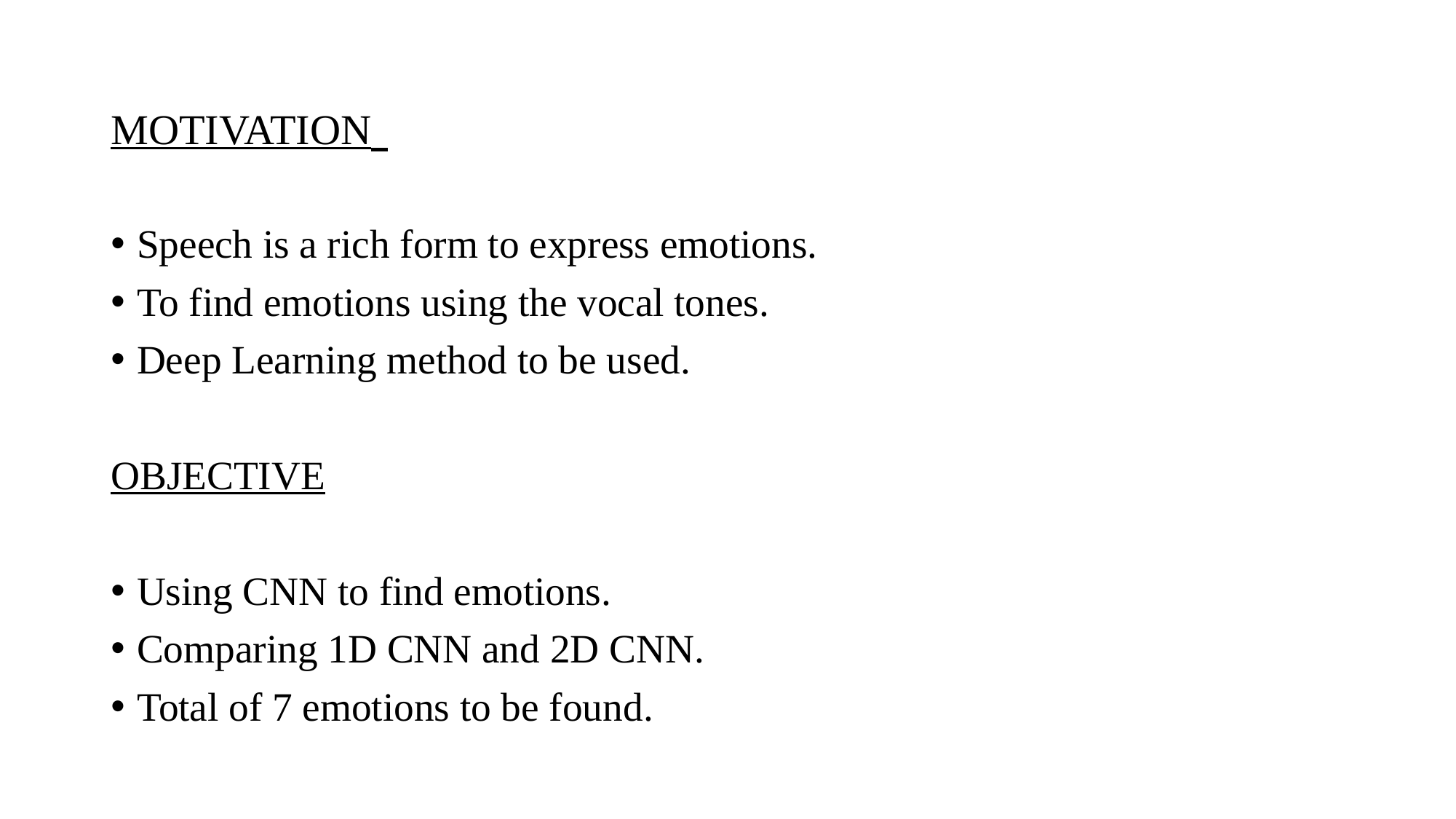

# MOTIVATION
Speech is a rich form to express emotions.
To find emotions using the vocal tones.
Deep Learning method to be used.

OBJECTIVE

Using CNN to find emotions.
Comparing 1D CNN and 2D CNN.
Total of 7 emotions to be found.